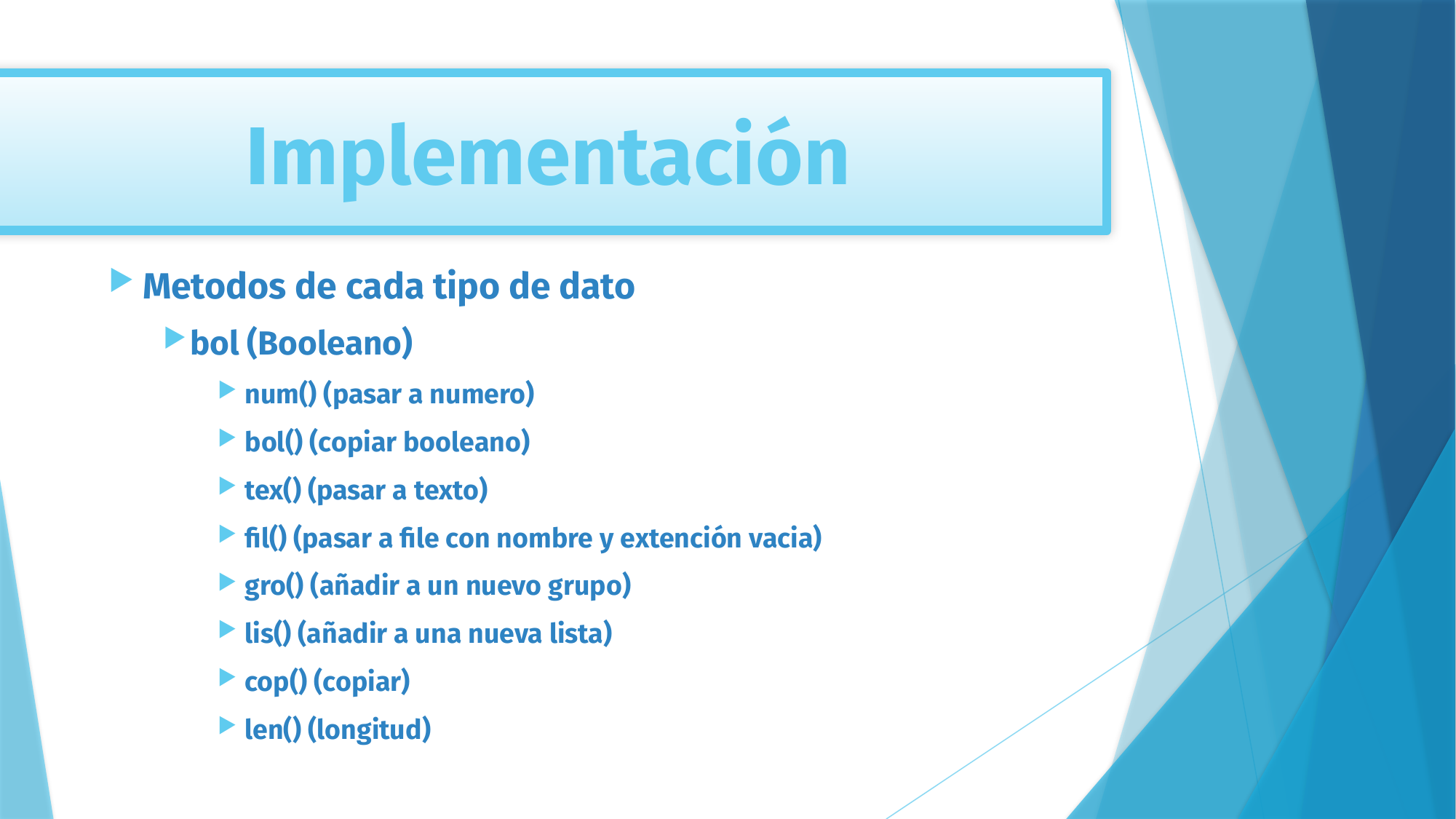

Implementación
Metodos de cada tipo de dato
bol (Booleano)
num() (pasar a numero)
bol() (copiar booleano)
tex() (pasar a texto)
fil() (pasar a file con nombre y extención vacia)
gro() (añadir a un nuevo grupo)
lis() (añadir a una nueva lista)
cop() (copiar)
len() (longitud)